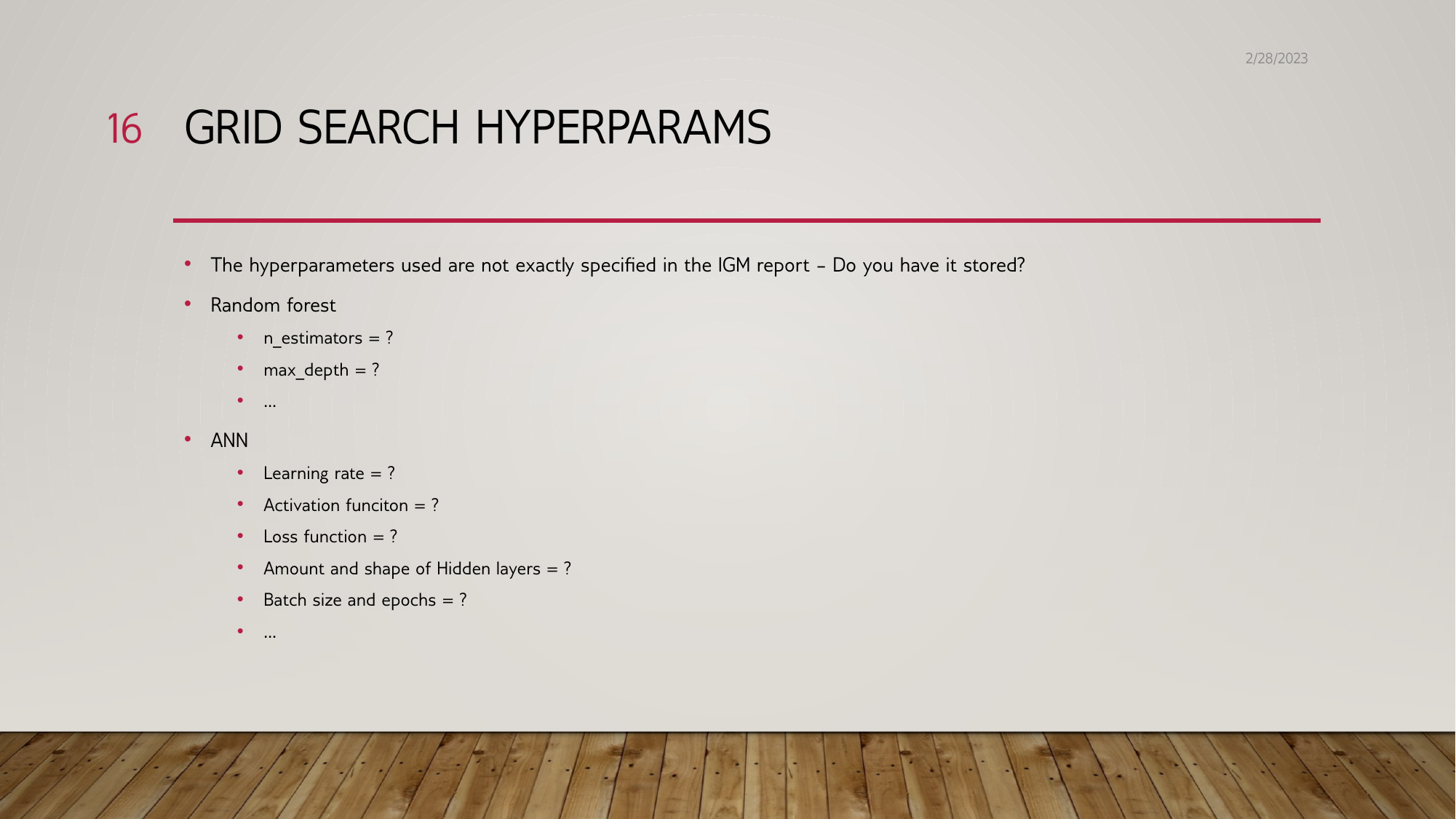

2/28/2023
16
# Grid search Hyperparams
The hyperparameters used are not exactly specified in the IGM report – Do you have it stored?
Random forest
n_estimators = ?
max_depth = ?
…
ANN
Learning rate = ?
Activation funciton = ?
Loss function = ?
Amount and shape of Hidden layers = ?
Batch size and epochs = ?
…